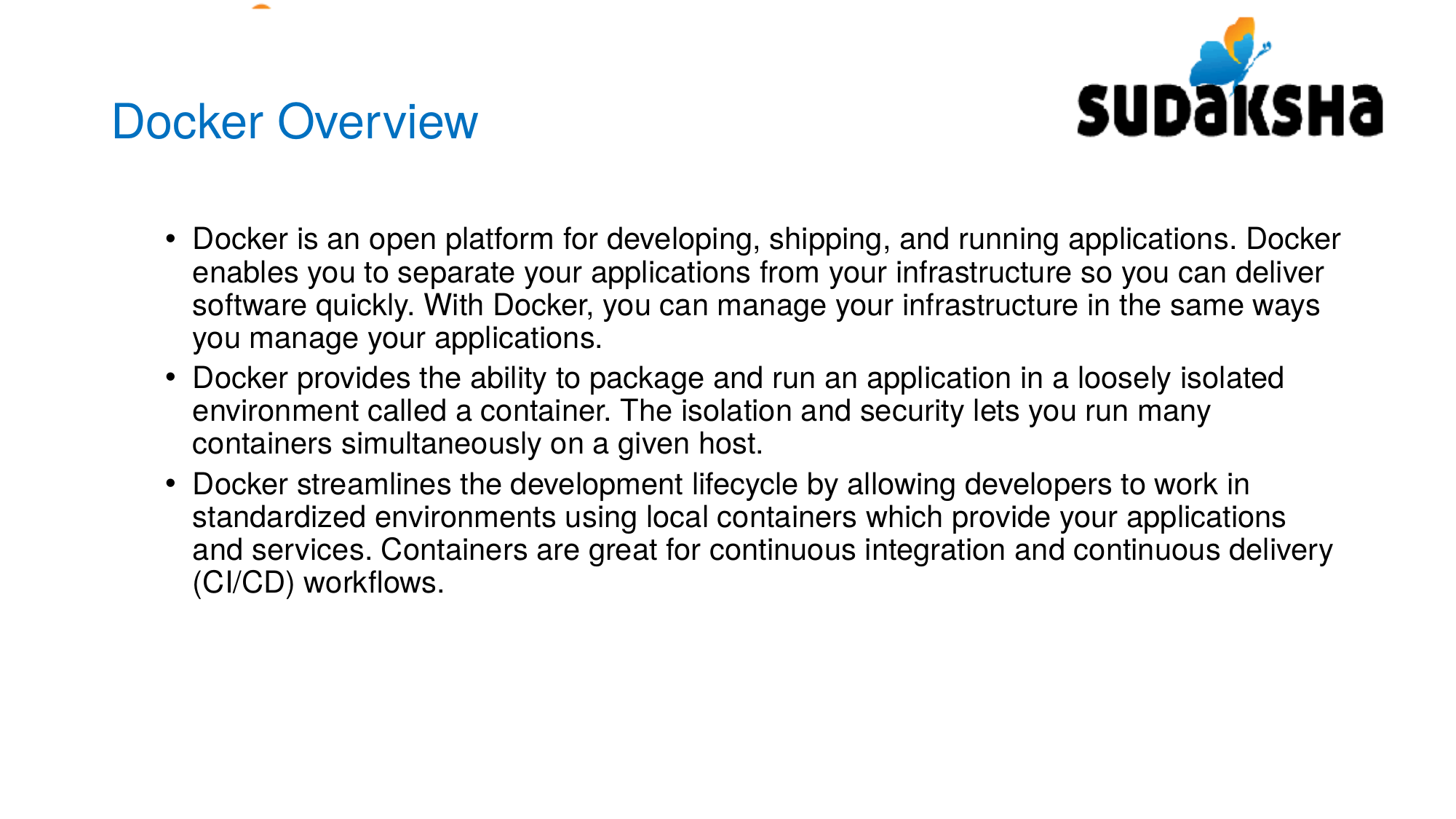

# Docker Overview
Docker is an open platform for developing, shipping, and running applications. Docker enables you to separate your applications from your infrastructure so you can deliver software quickly. With Docker, you can manage your infrastructure in the same ways you manage your applications.
Docker provides the ability to package and run an application in a loosely isolated environment called a container. The isolation and security lets you run many containers simultaneously on a given host.
Docker streamlines the development lifecycle by allowing developers to work in standardized environments using local containers which provide your applications and services. Containers are great for continuous integration and continuous delivery (CI/CD) workflows.